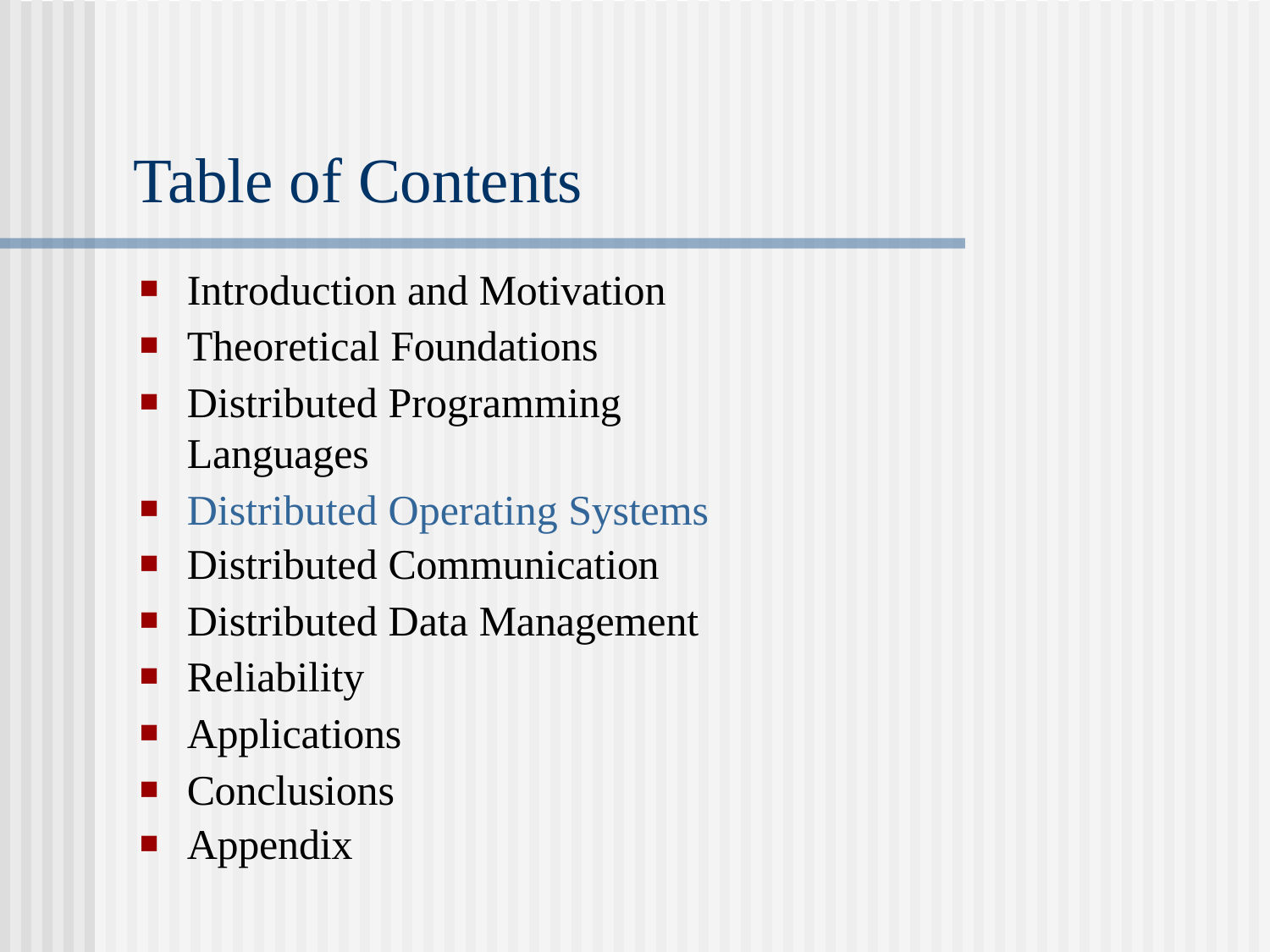

# Table of Contents
Introduction and Motivation
Theoretical Foundations
Distributed Programming Languages
Distributed Operating Systems
Distributed Communication
Distributed Data Management
Reliability
Applications
Conclusions
Appendix